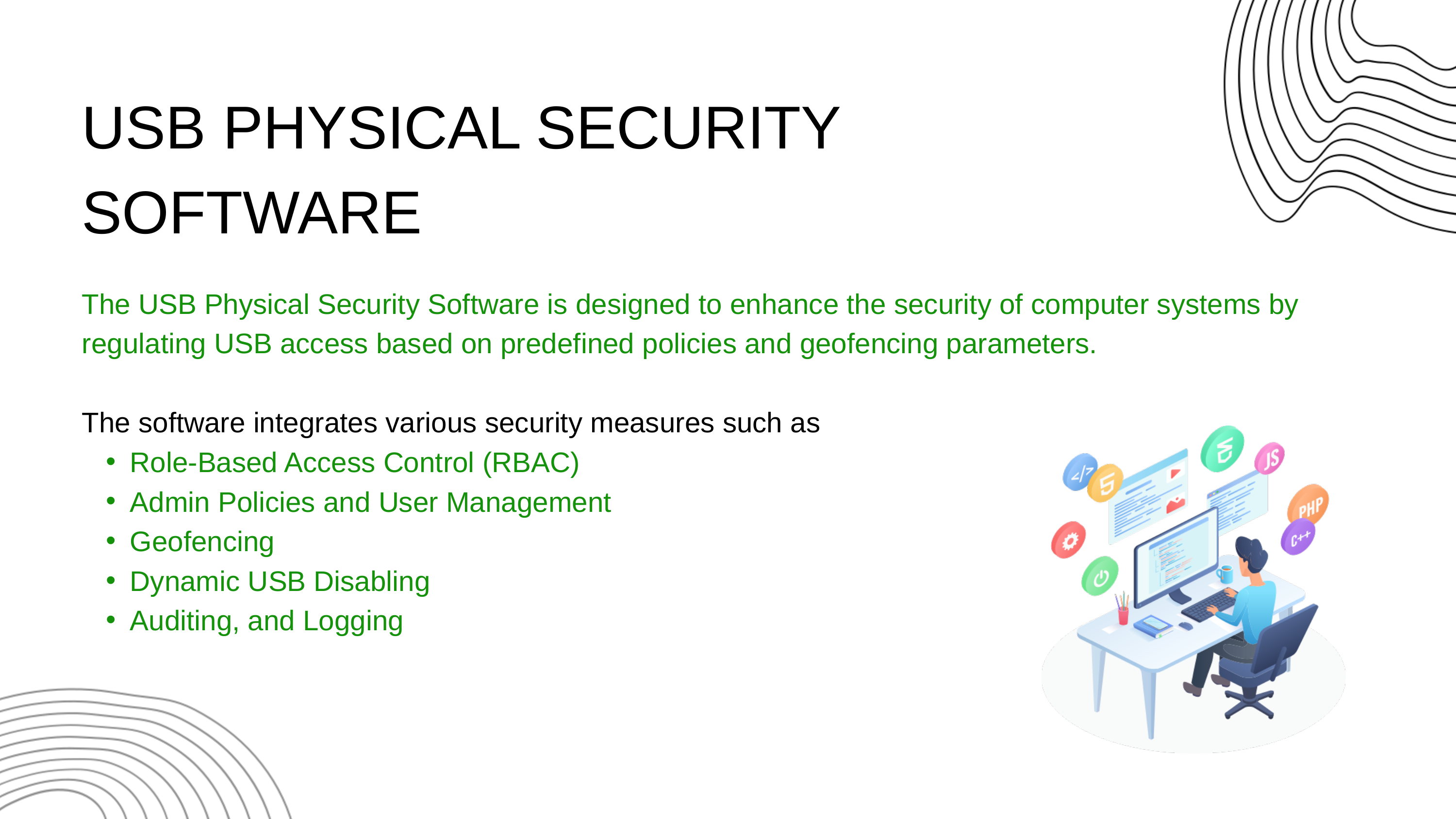

USB PHYSICAL SECURITY SOFTWARE
The USB Physical Security Software is designed to enhance the security of computer systems by regulating USB access based on predefined policies and geofencing parameters.

The software integrates various security measures such as
Role-Based Access Control (RBAC)
Admin Policies and User Management
Geofencing
Dynamic USB Disabling
Auditing, and Logging